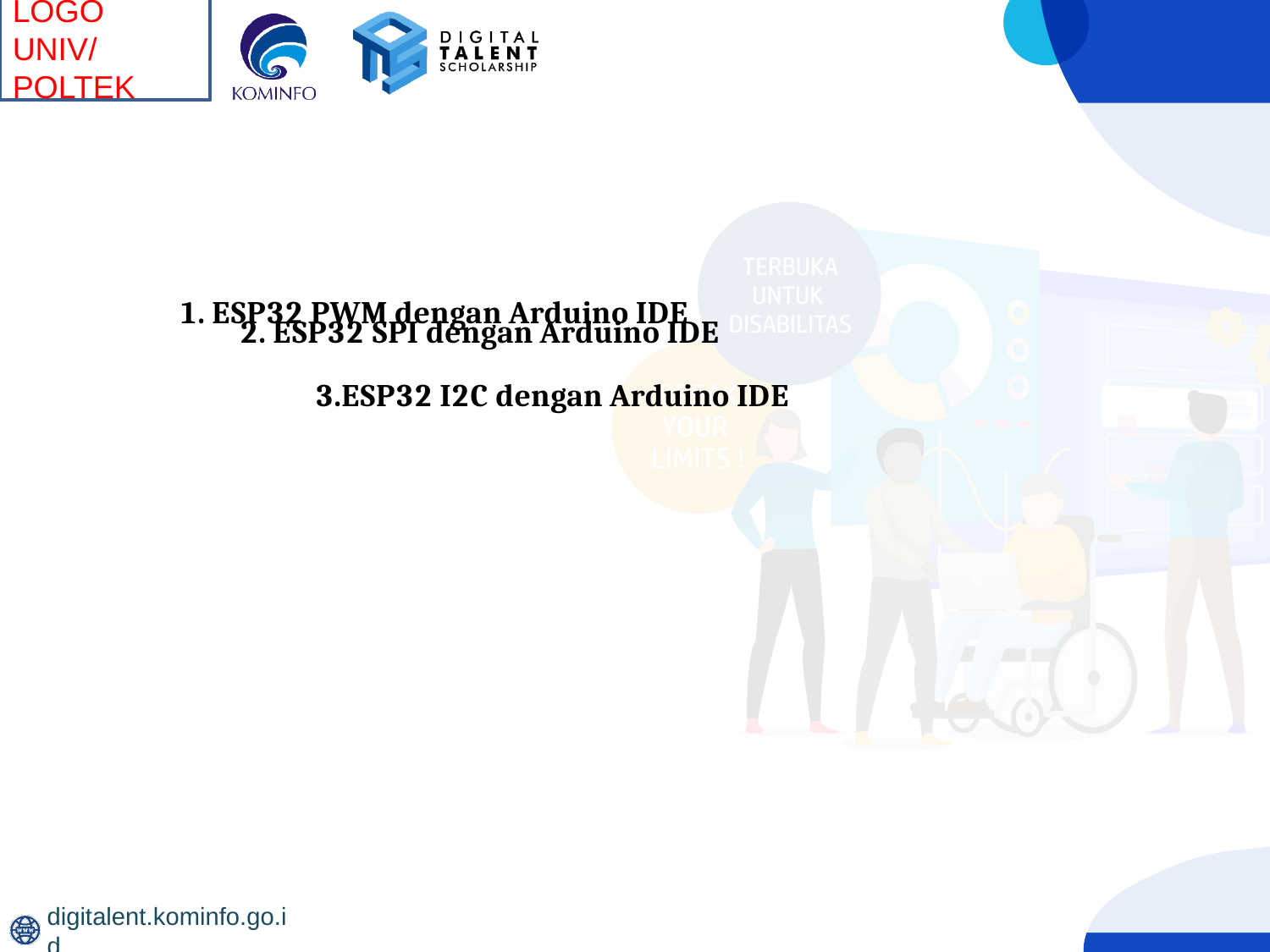

1. ESP32 PWM dengan Arduino IDE
2. ESP32 SPI dengan Arduino IDE
3.ESP32 I2C dengan Arduino IDE